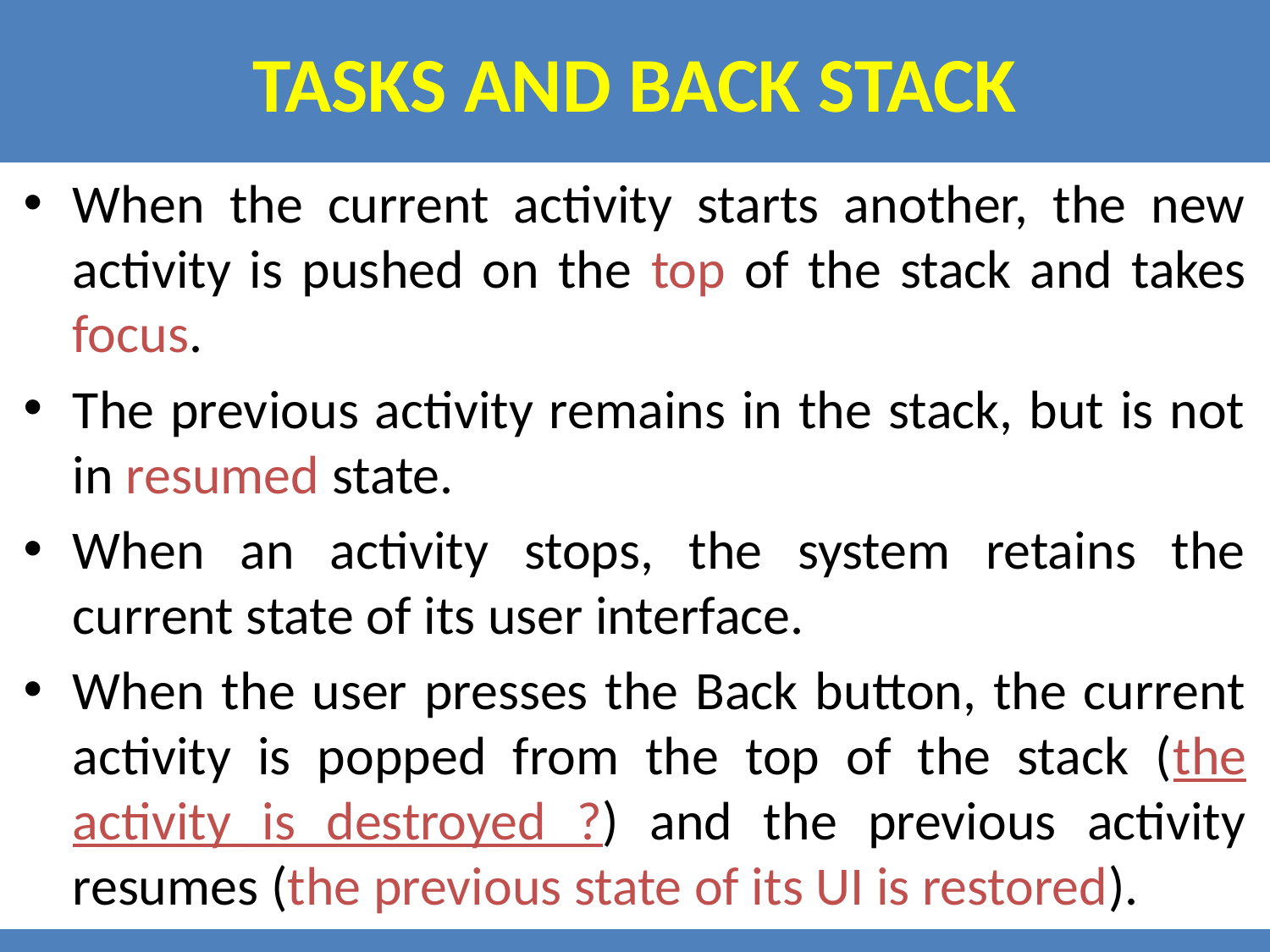

# Tasks and Back Stack
When the current activity starts another, the new activity is pushed on the top of the stack and takes focus.
The previous activity remains in the stack, but is not in resumed state.
When an activity stops, the system retains the current state of its user interface.
When the user presses the Back button, the current activity is popped from the top of the stack (the activity is destroyed ?) and the previous activity resumes (the previous state of its UI is restored).